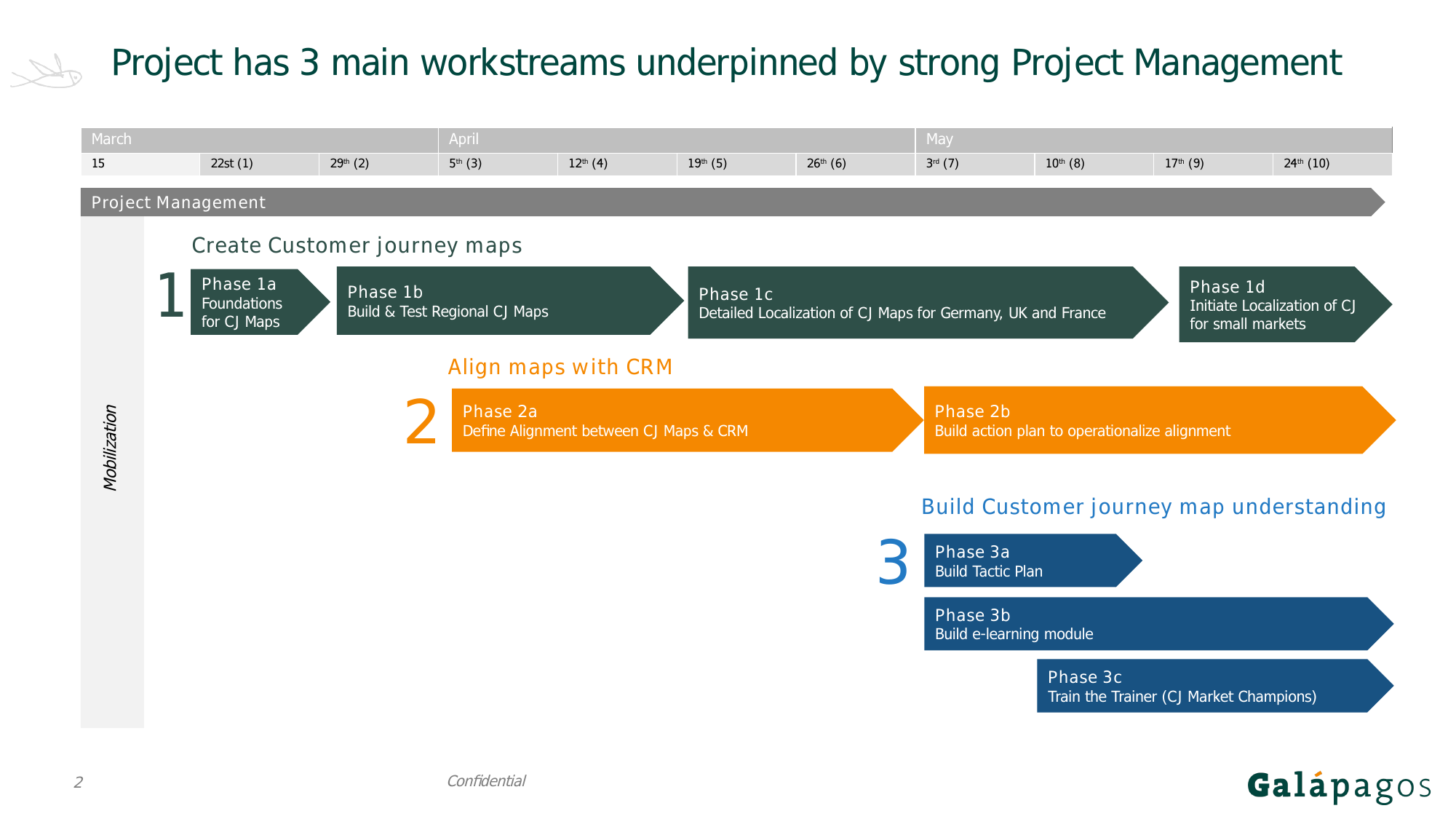

# Project has 3 main workstreams underpinned by strong Project Management
| March |  |  | April | April |  |  | May | May |  |  |
| --- | --- | --- | --- | --- | --- | --- | --- | --- | --- | --- |
| 15 | 22st (1) | 29th (2) | 5th (3) | 12th (4) | 19th (5) | 26th (6) | 3rd (7) | 10th (8) | 17th (9) | 24th (10) |
Project Management

Create Customer journey maps
1
Phase 1b
Build & Test Regional CJ Maps
Phase 1d
Initiate Localization of CJ for small markets
Phase 1c
Detailed Localization of CJ Maps for Germany, UK and France
Phase 1a
Foundations for CJ Maps
Align maps with CRM
2
Phase 2b
Build action plan to operationalize alignment
Phase 2a
Define Alignment between CJ Maps & CRM
Mobilization
Build Customer journey map understanding
3
Phase 3a
Build Tactic Plan
Phase 3b
Build e-learning module
Phase 3c
Train the Trainer (CJ Market Champions)